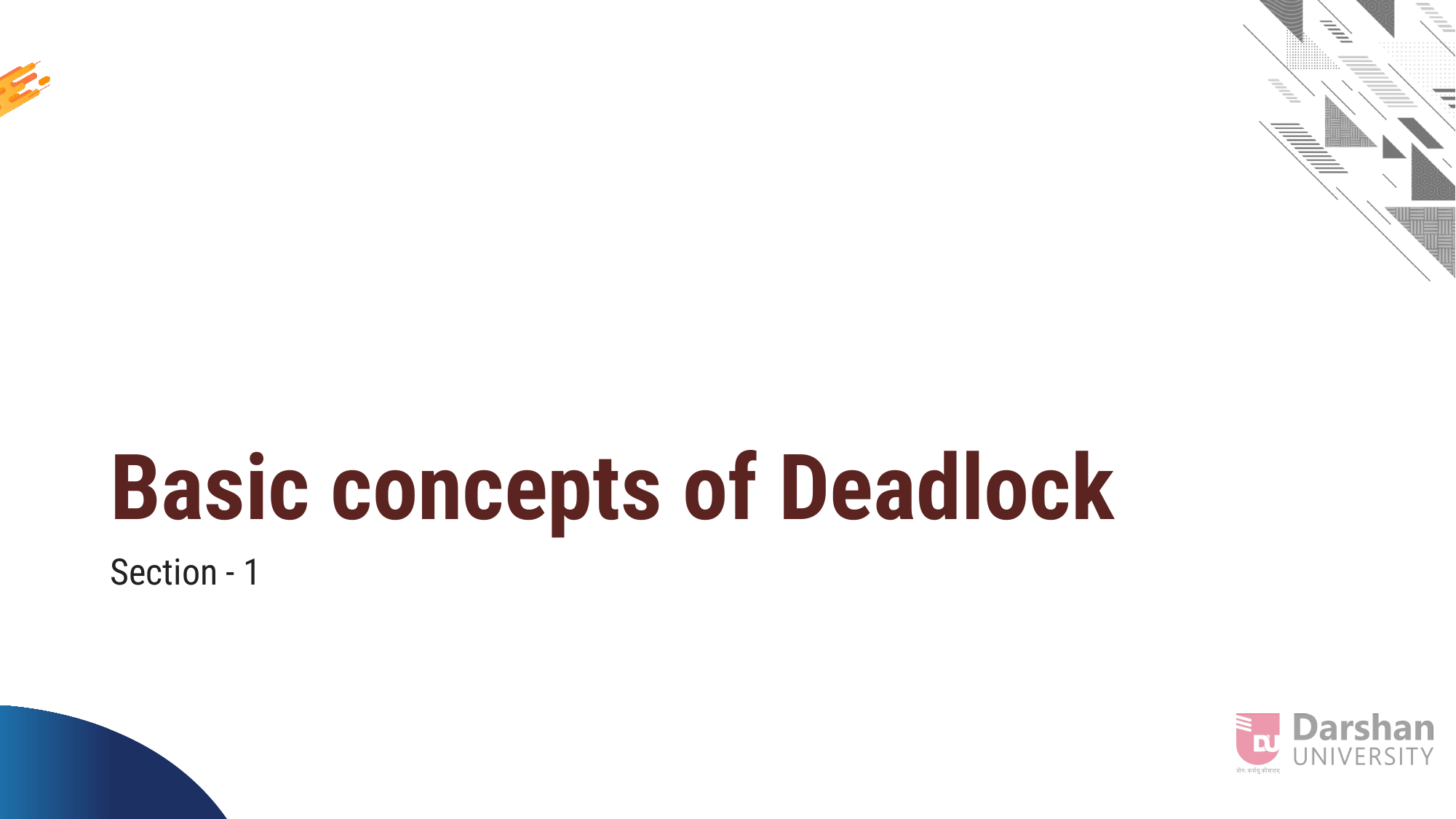

# Basic concepts of Deadlock
Section - 1